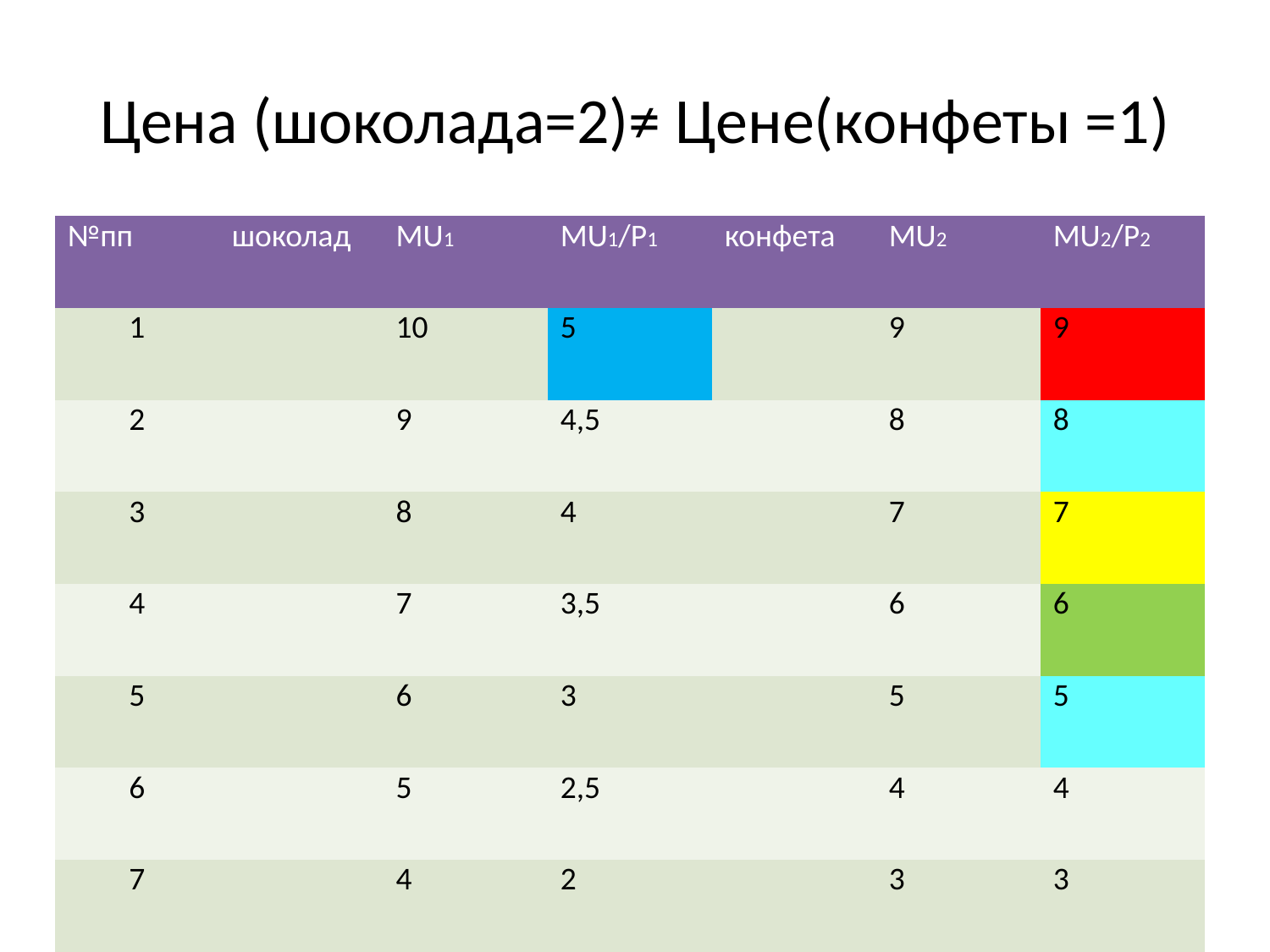

# Цена (шоколада=2)≠ Цене(конфеты =1)
| №пп | шоколад | MU1 | MU1/P1 | конфета | MU2 | MU2/Р2 |
| --- | --- | --- | --- | --- | --- | --- |
| 1 |  | 10 | 5 |  | 9 | 9 |
| 2 |  | 9 | 4,5 |  | 8 | 8 |
| 3 |  | 8 | 4 |  | 7 | 7 |
| 4 |  | 7 | 3,5 |  | 6 | 6 |
| 5 |  | 6 | 3 |  | 5 | 5 |
| 6 |  | 5 | 2,5 |  | 4 | 4 |
| 7 |  | 4 | 2 |  | 3 | 3 |